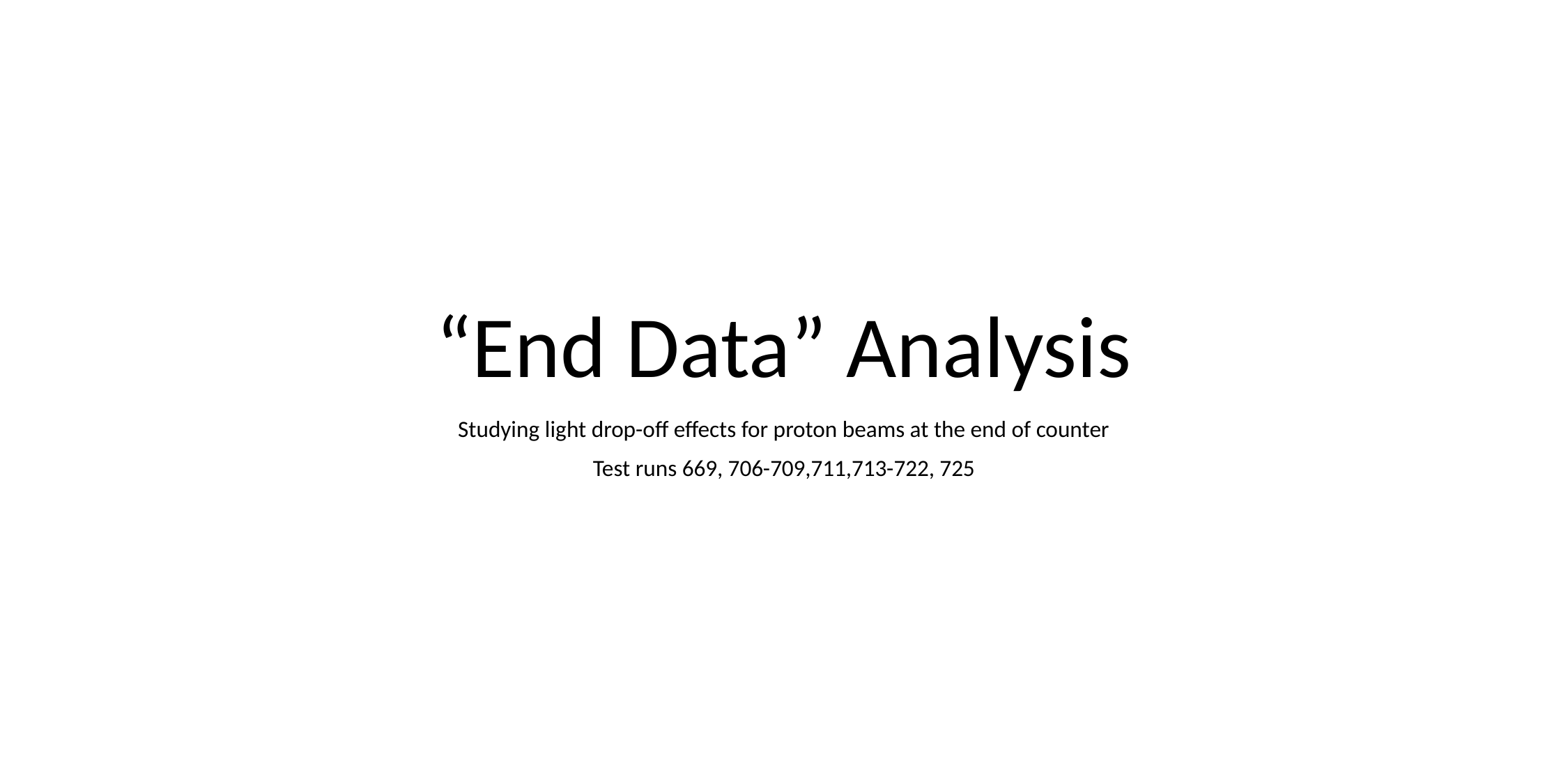

# “End Data” Analysis
Studying light drop-off effects for proton beams at the end of counter
Test runs 669, 706-709,711,713-722, 725